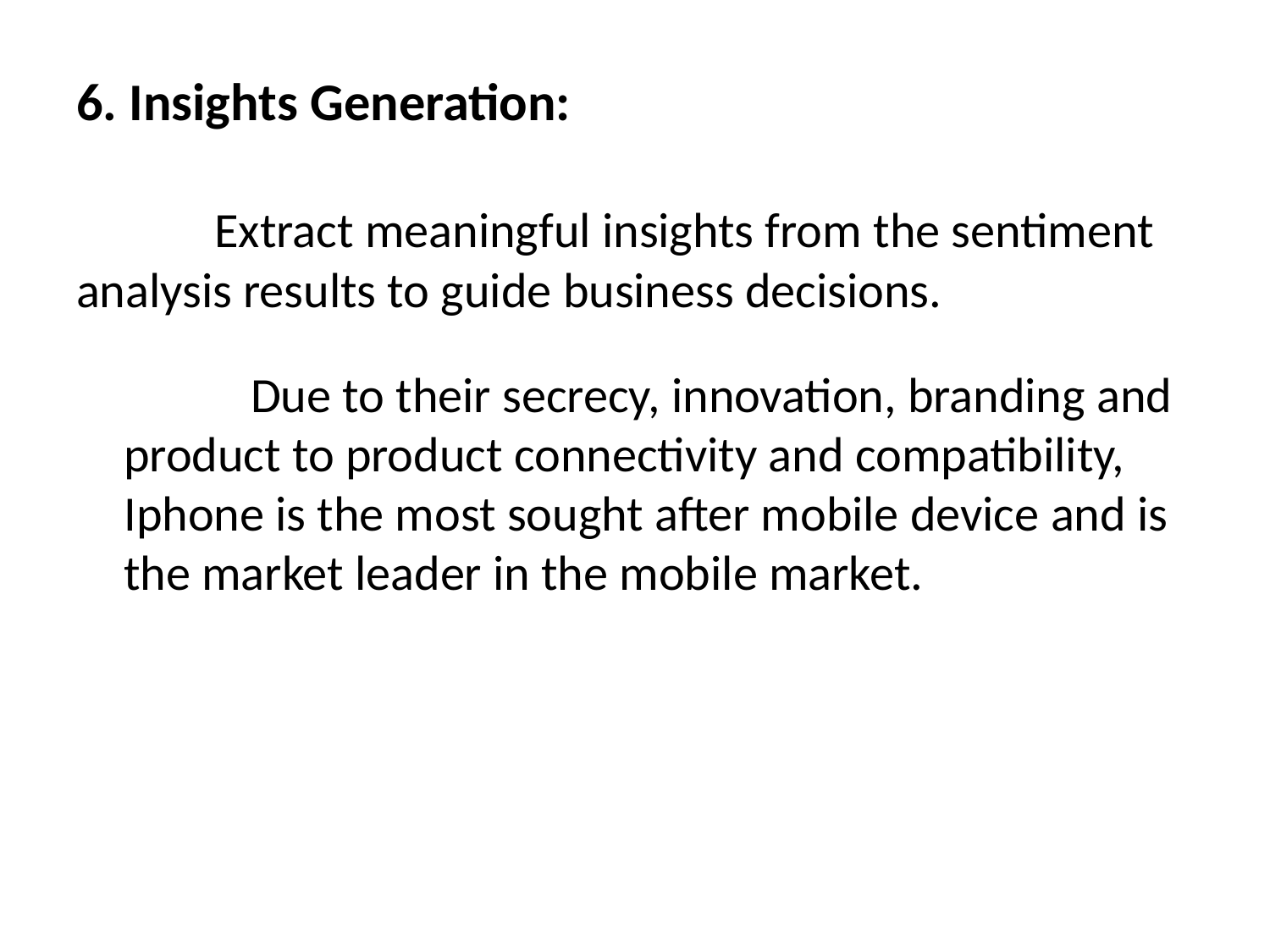

# 6. Insights Generation: Extract meaningful insights from the sentiment analysis results to guide business decisions.
		Due to their secrecy, innovation, branding and product to product connectivity and compatibility, Iphone is the most sought after mobile device and is the market leader in the mobile market.